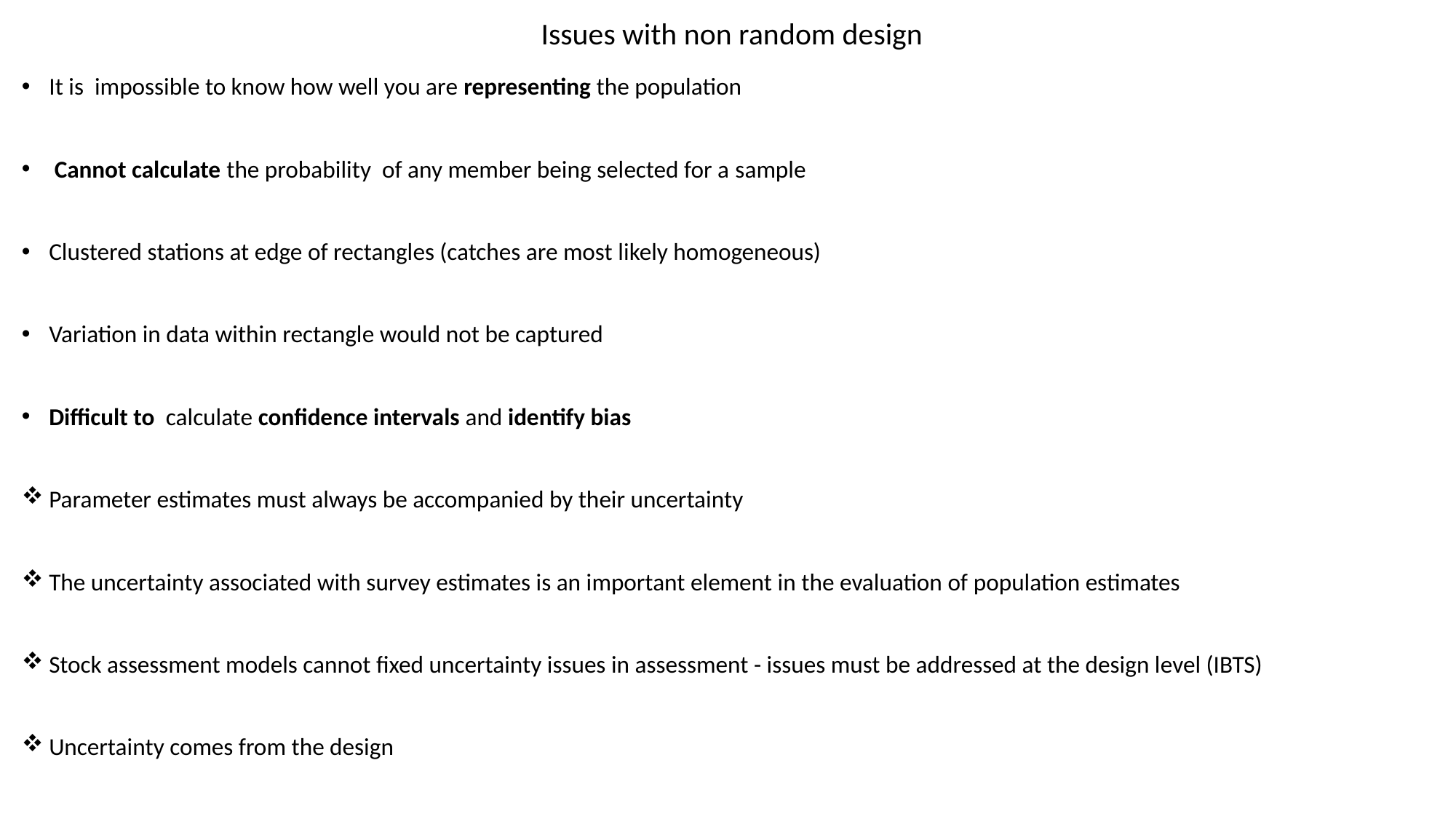

# Issues with non random design
It is  impossible to know how well you are representing the population

 Cannot calculate the probability  of any member being selected for a sample

Clustered stations at edge of rectangles (catches are most likely homogeneous)

Variation in data within rectangle would not be captured

Difficult to  calculate confidence intervals and identify bias

Parameter estimates must always be accompanied by their uncertainty

The uncertainty associated with survey estimates is an important element in the evaluation of population estimates

Stock assessment models cannot fixed uncertainty issues in assessment - issues must be addressed at the design level (IBTS)

Uncertainty comes from the design